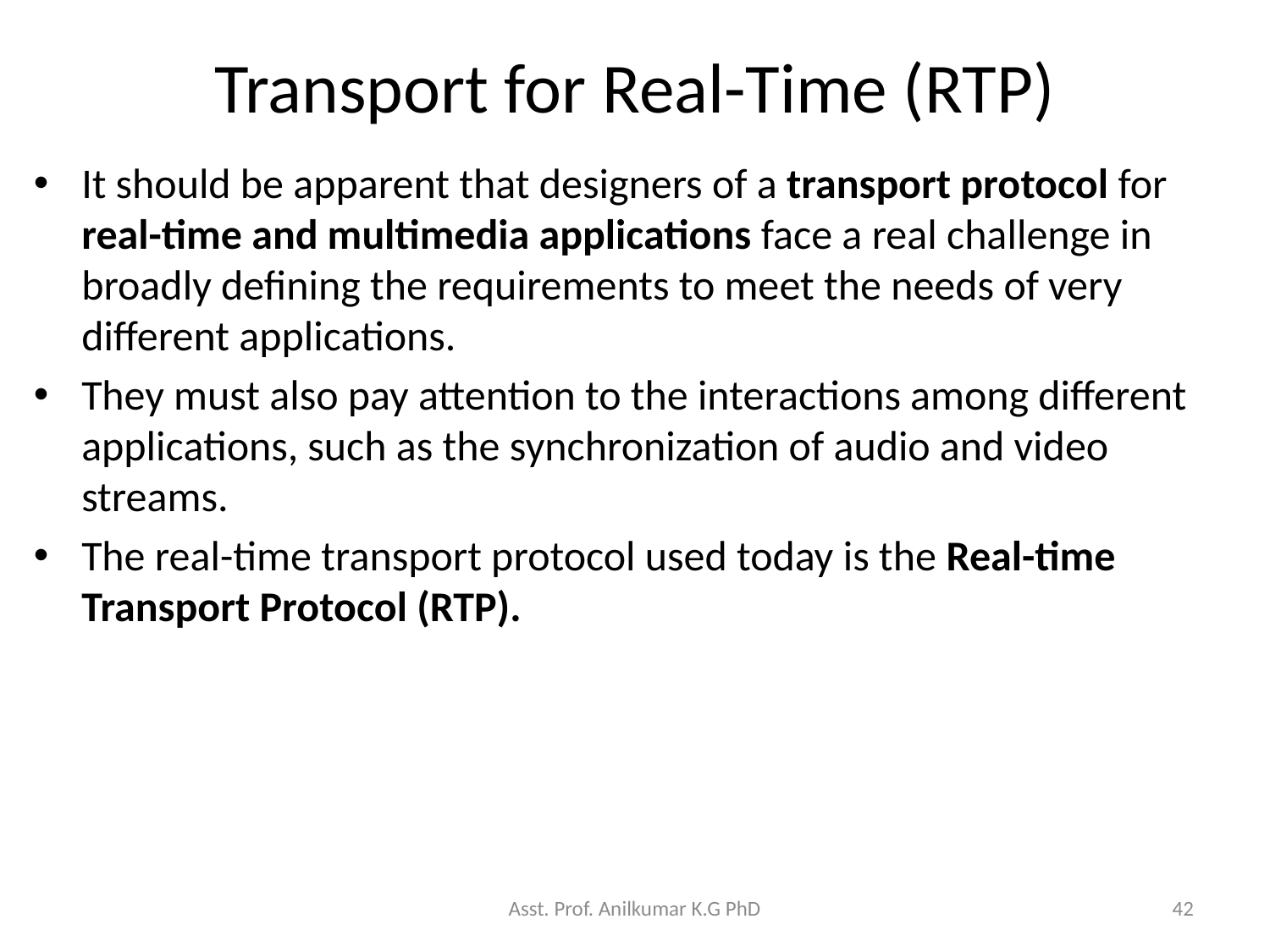

# Transport for Real-Time (RTP)
It should be apparent that designers of a transport protocol for real-time and multimedia applications face a real challenge in broadly defining the requirements to meet the needs of very different applications.
They must also pay attention to the interactions among different applications, such as the synchronization of audio and video streams.
The real-time transport protocol used today is the Real-time Transport Protocol (RTP).
Asst. Prof. Anilkumar K.G PhD
42